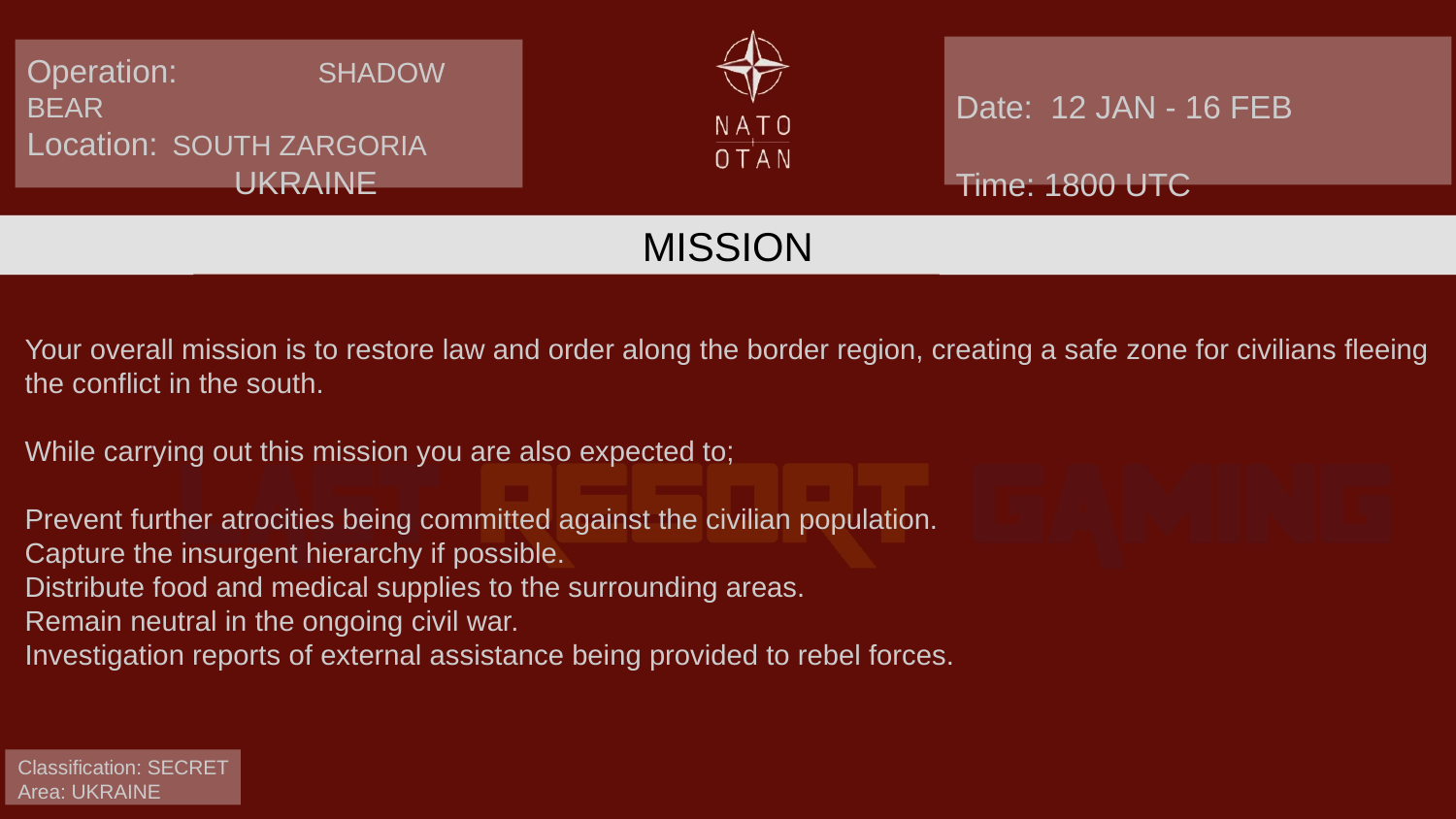

Date:  12 JAN - 16 FEB
Time: 1800 UTC
Operation: 	SHADOW BEAR
Location: 	SOUTH ZARGORIA
UKRAINE

MISSION

Your overall mission is to restore law and order along the border region, creating a safe zone for civilians fleeing the conflict in the south.

While carrying out this mission you are also expected to;

Prevent further atrocities being committed against the civilian population.
Capture the insurgent hierarchy if possible.
Distribute food and medical supplies to the surrounding areas.
Remain neutral in the ongoing civil war.
Investigation reports of external assistance being provided to rebel forces.

Classification: SECRET
Area: UKRAINE